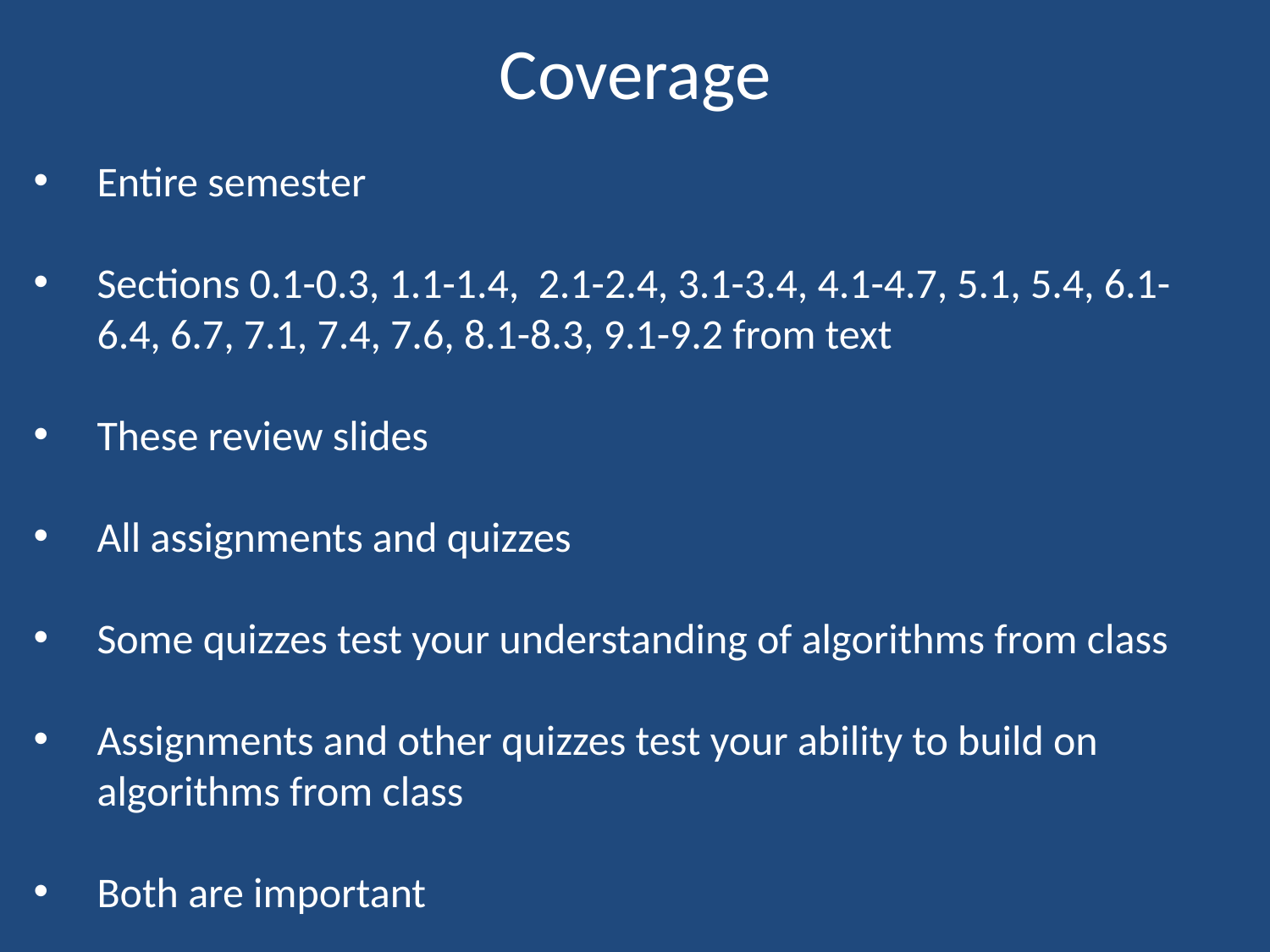

# Coverage
Entire semester
Sections 0.1-0.3, 1.1-1.4,  2.1-2.4, 3.1-3.4, 4.1-4.7, 5.1, 5.4, 6.1-6.4, 6.7, 7.1, 7.4, 7.6, 8.1-8.3, 9.1-9.2 from text

These review slides
All assignments and quizzes
Some quizzes test your understanding of algorithms from class

Assignments and other quizzes test your ability to build on algorithms from class

Both are important